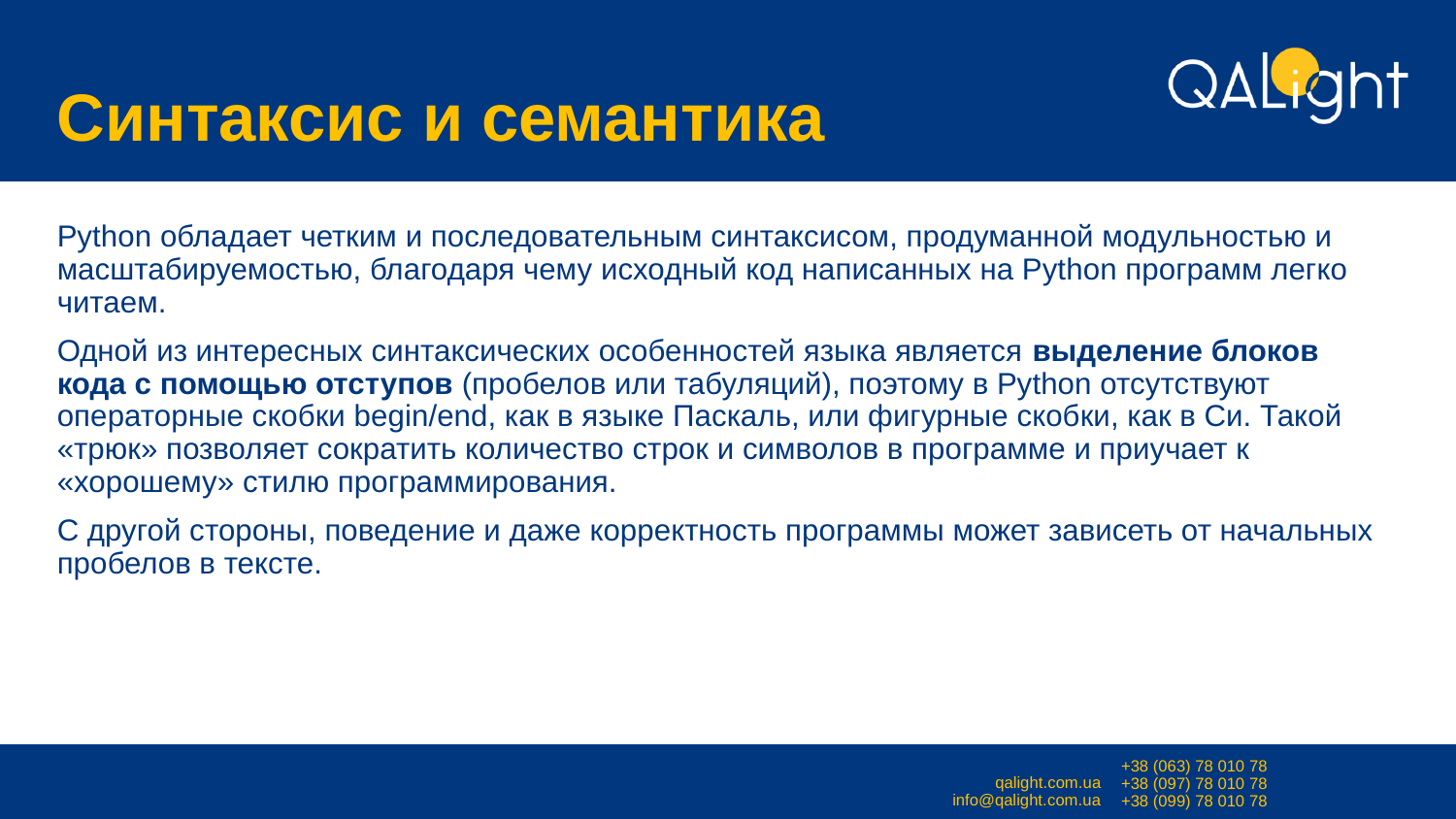

# Синтаксис и семантика
Python обладает четким и последовательным синтаксисом, продуманной модульностью и масштабируемостью, благодаря чему исходный код написанных на Python программ легко читаем.
Одной из интересных синтаксических особенностей языка является выделение блоков кода с помощью отступов (пробелов или табуляций), поэтому в Python отсутствуют операторные скобки begin/end, как в языке Паскаль, или фигурные скобки, как в Си. Такой «трюк» позволяет сократить количество строк и символов в программе и приучает к «хорошему» стилю программирования.
С другой стороны, поведение и даже корректность программы может зависеть от начальных пробелов в тексте.